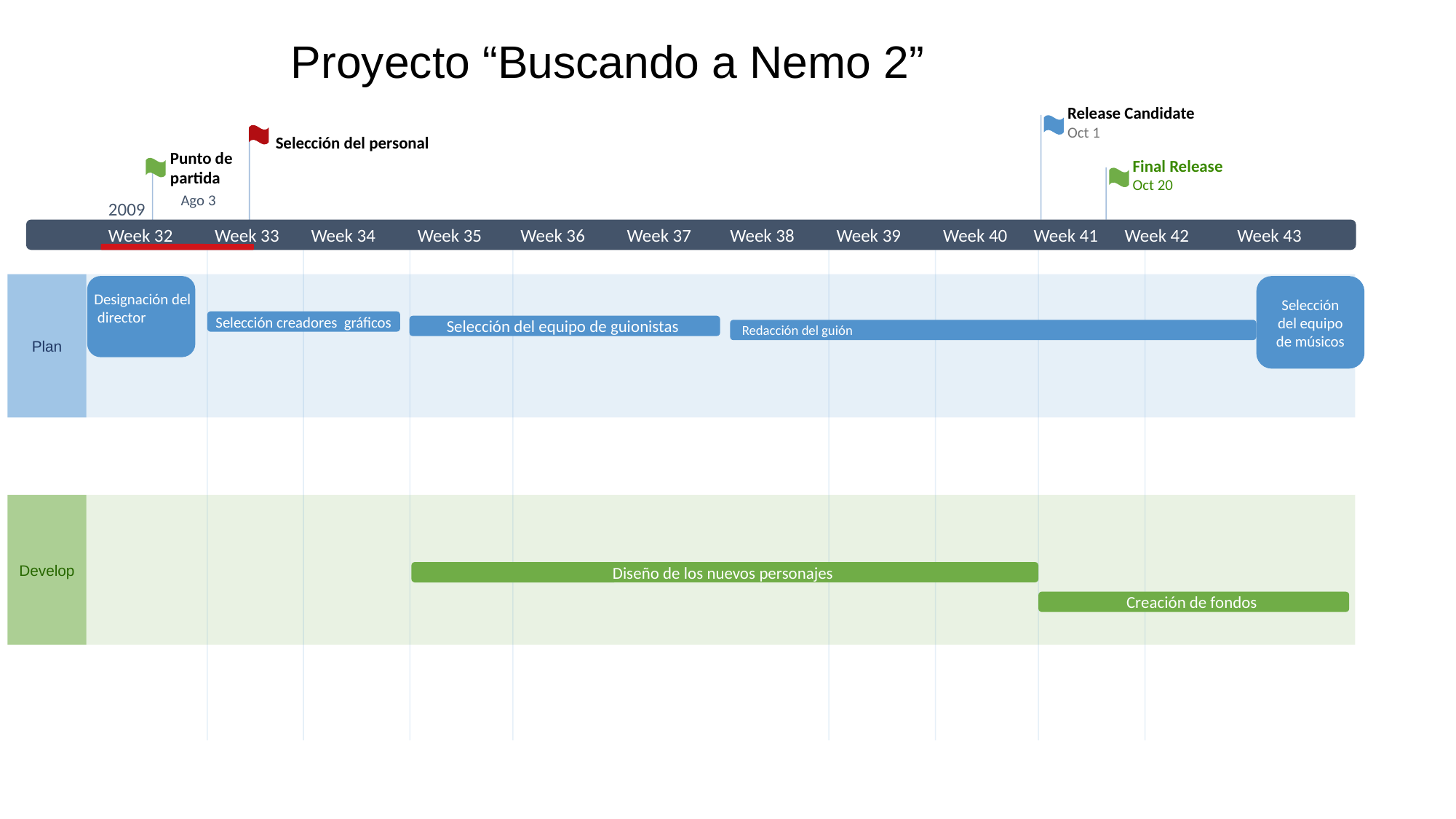

Proyecto “Buscando a Nemo 2”
Release Candidate

Oct 1

Selección del personal
Punto de partida
Final Release

Oct 20
Ago 3
2009

Week 32
Week 33
Week 34
Week 35
Week 36
Week 37
Week 38
Week 39
Week 40
Week 41
Week 42
Week 43

Selección del equipo de músicos
Selección creadores  gráficos
Designación del
 director

Selección del equipo de guionistas
Redacción del guión
Plan

Develop
Diseño de los nuevos personajes

Creación de fondos